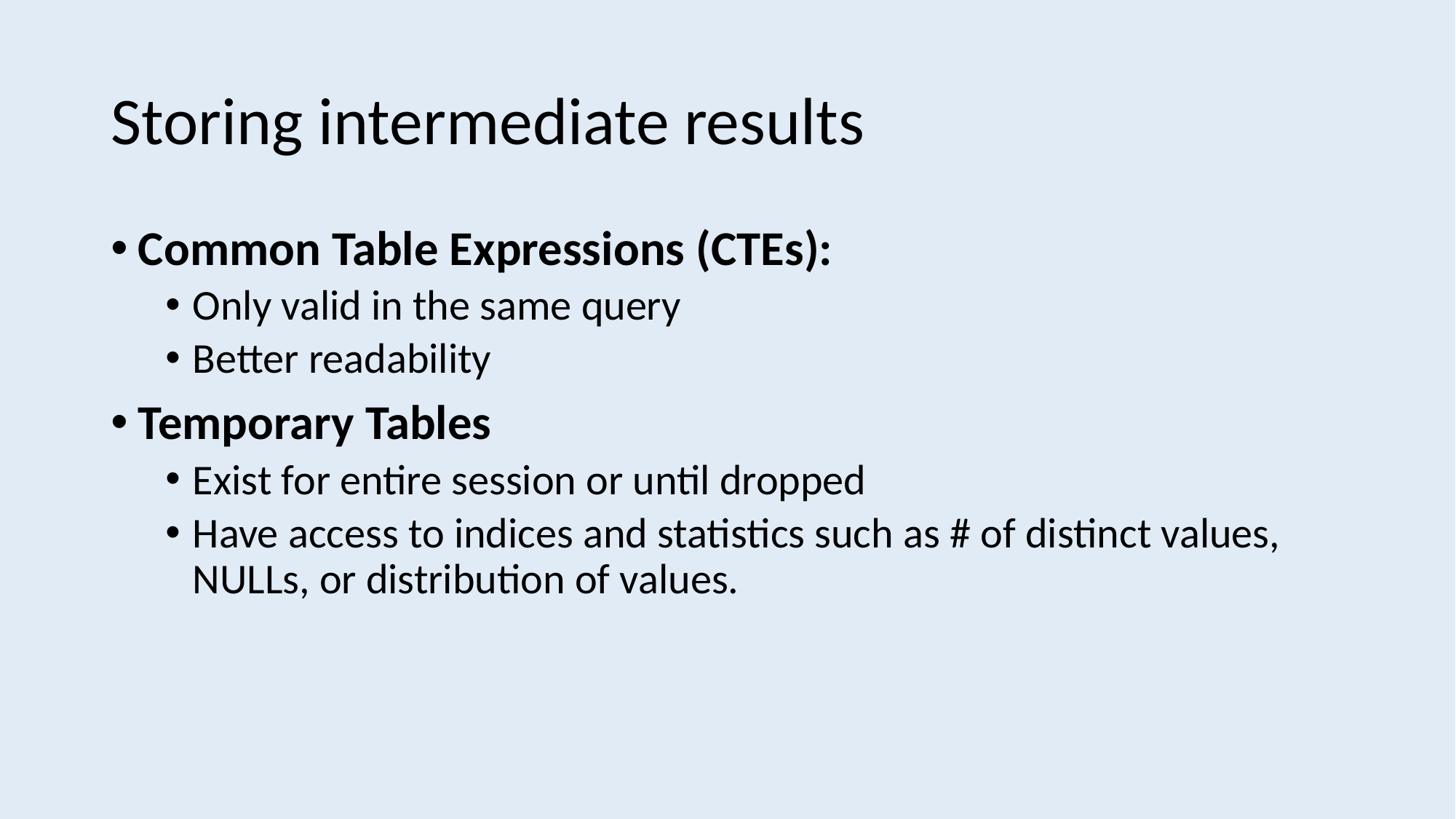

# Storing intermediate results
Common Table Expressions (CTEs):
Only valid in the same query
Better readability
Temporary Tables
Exist for entire session or until dropped
Have access to indices and statistics such as # of distinct values, NULLs, or distribution of values.